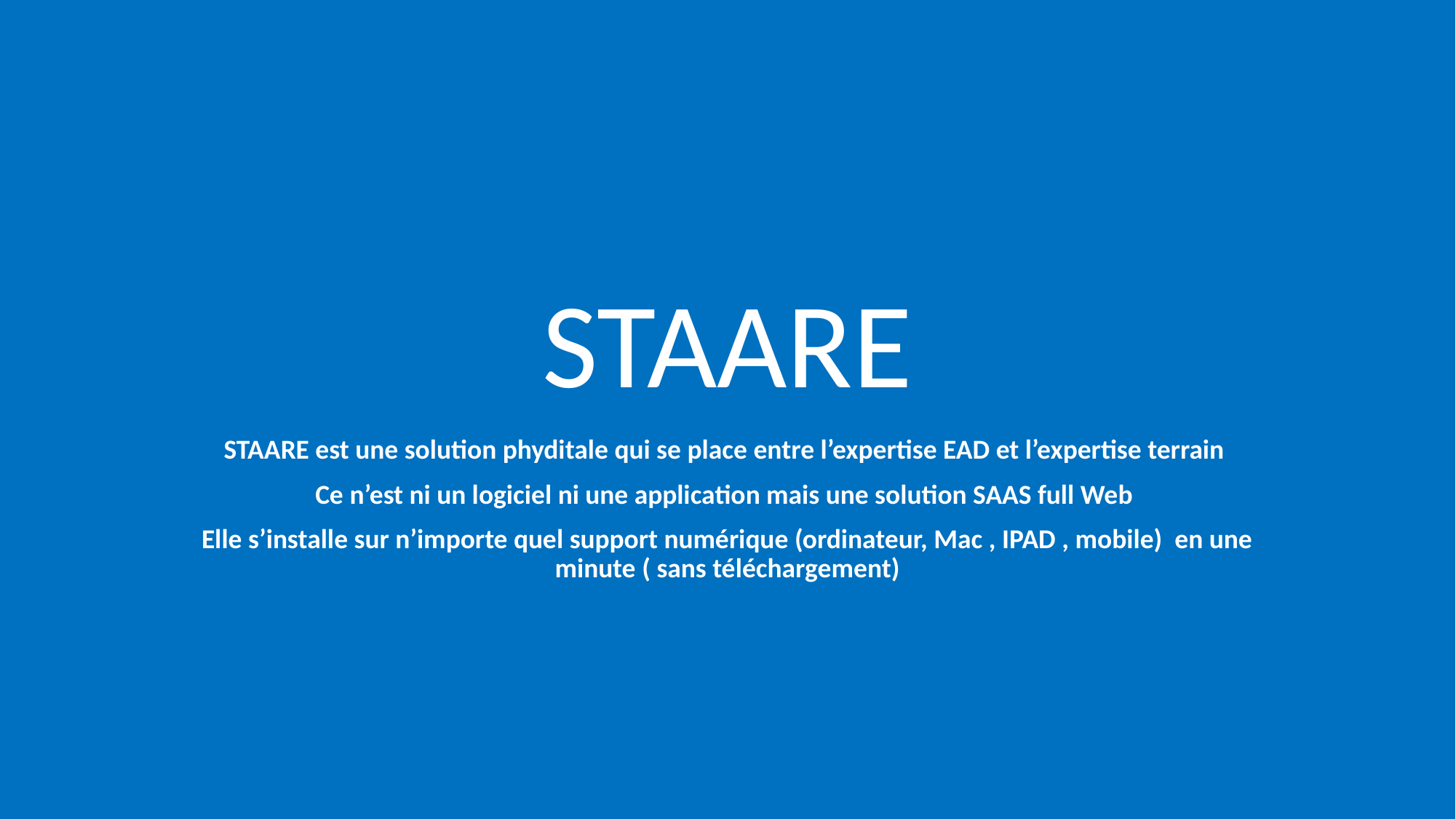

# STAARE
STAARE est une solution phyditale qui se place entre l’expertise EAD et l’expertise terrain
Ce n’est ni un logiciel ni une application mais une solution SAAS full Web
Elle s’installe sur n’importe quel support numérique (ordinateur, Mac , IPAD , mobile)  en une minute ( sans téléchargement)